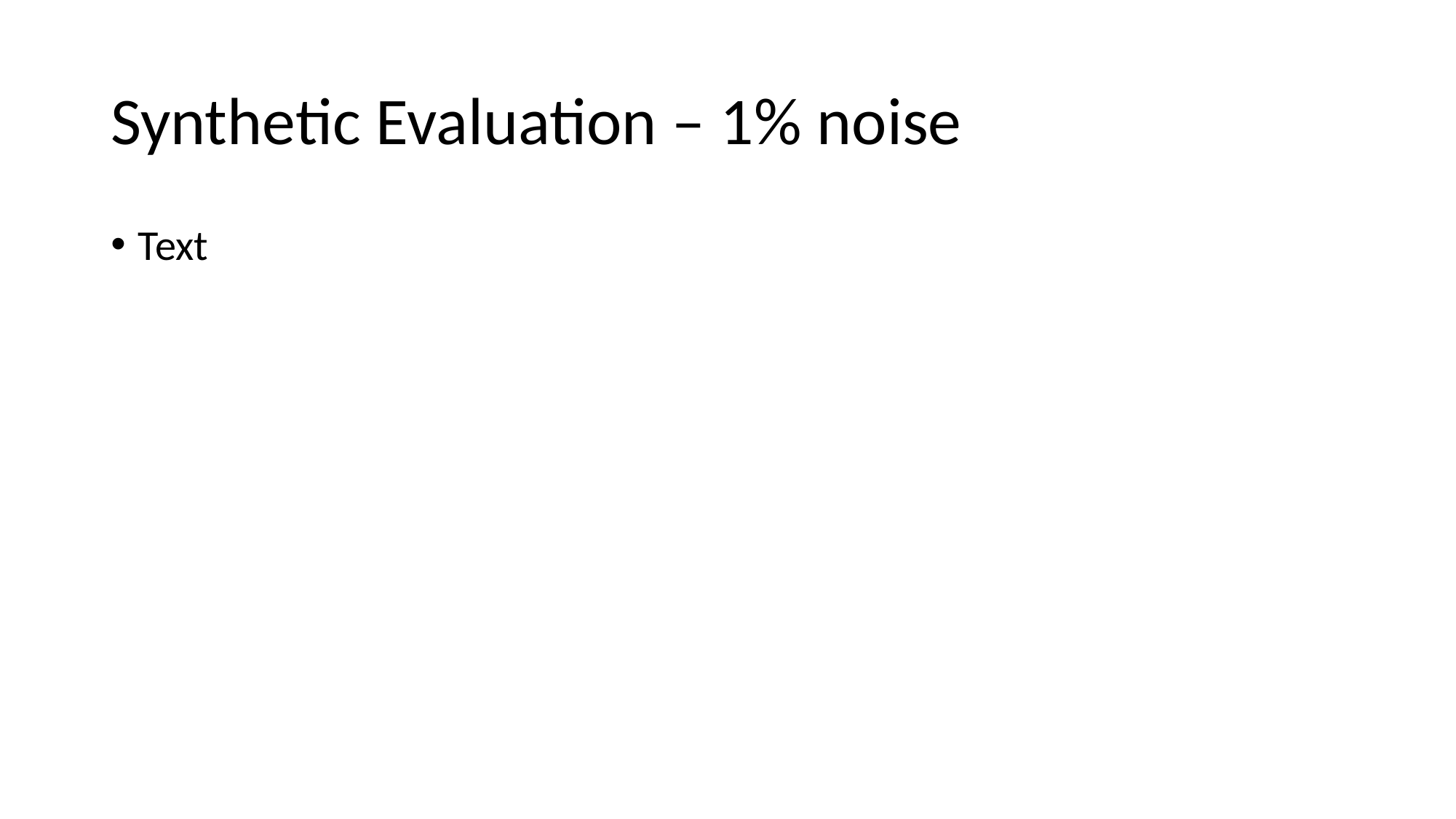

# Synthetic Evaluation – 1% noise
Text